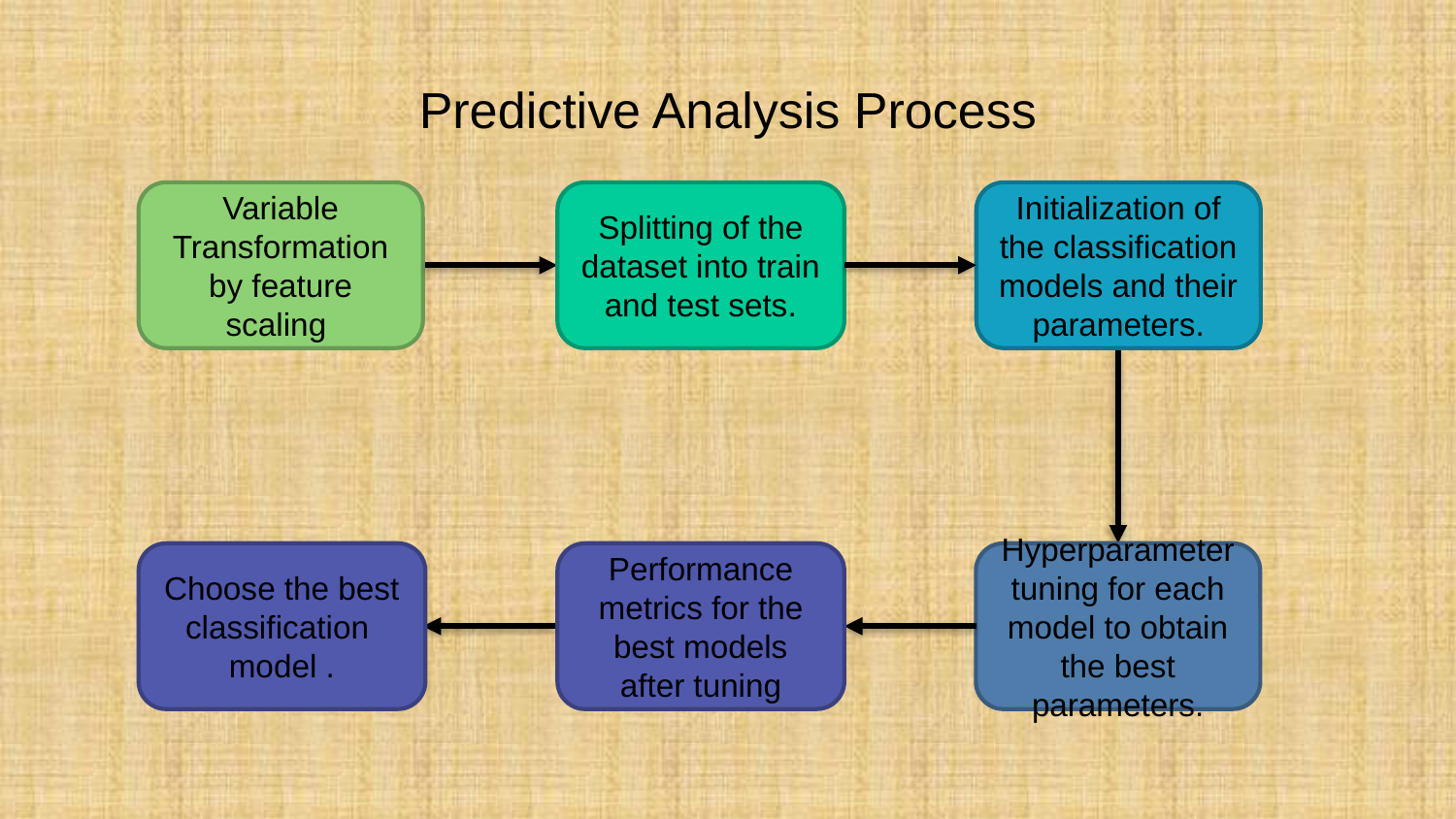

# Predictive Analysis Process
Variable Transformation by feature scaling
Splitting of the dataset into train and test sets.
Initialization of the classification models and their parameters.

Choose the best classification  model .
Performance metrics for the best models after tuning
Hyperparameter tuning for each model to obtain the best parameters.